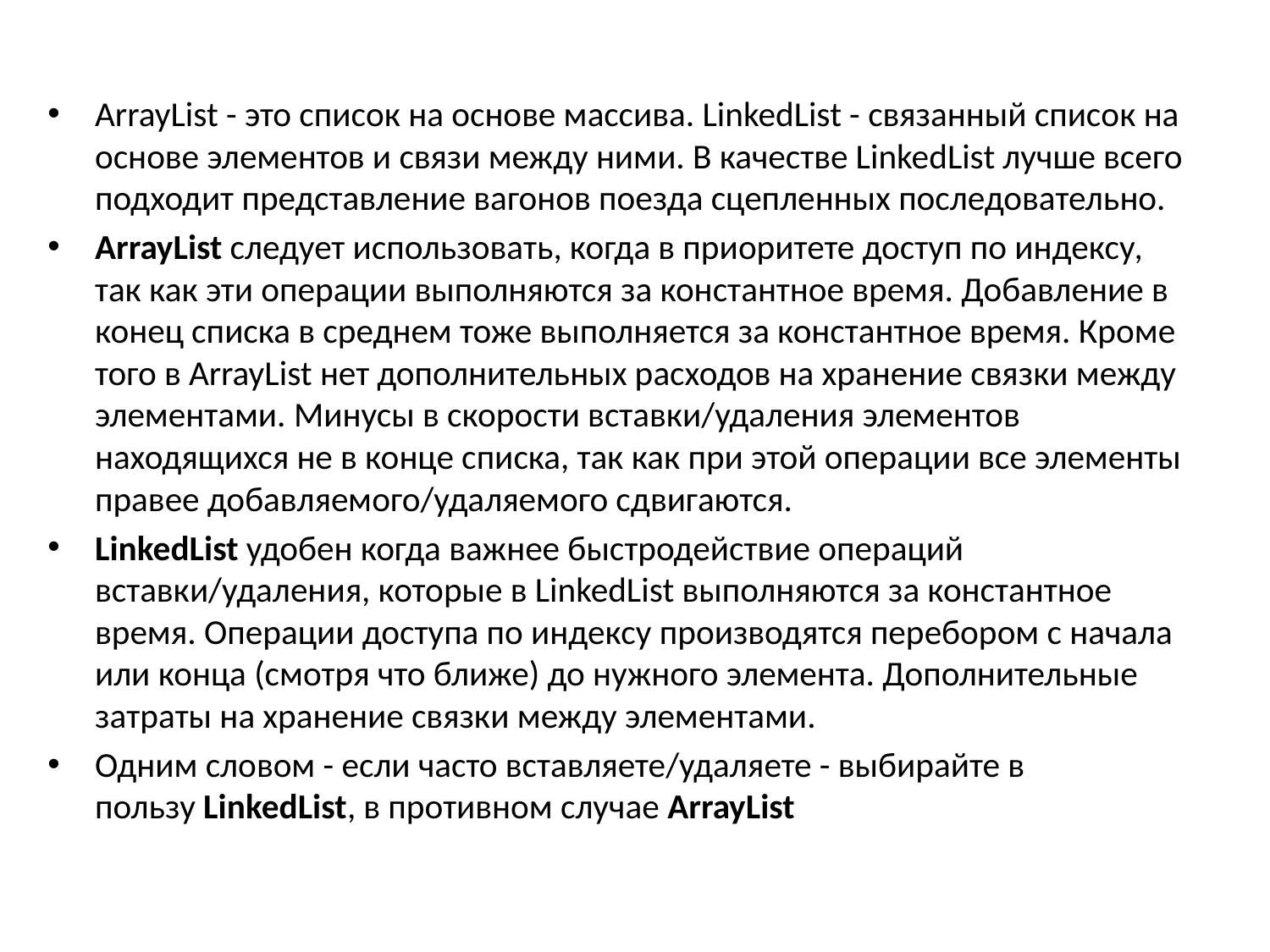

ArrayList - это список на основе массива. LinkedList - связанный список на основе элементов и связи между ними. В качестве LinkedList лучше всего подходит представление вагонов поезда сцепленных последовательно.
ArrayList следует использовать, когда в приоритете доступ по индексу, так как эти операции выполняются за константное время. Добавление в конец списка в среднем тоже выполняется за константное время. Кроме того в ArrayList нет дополнительных расходов на хранение связки между элементами. Минусы в скорости вставки/удаления элементов находящихся не в конце списка, так как при этой операции все элементы правее добавляемого/удаляемого сдвигаются.
LinkedList удобен когда важнее быстродействие операций вставки/удаления, которые в LinkedList выполняются за константное время. Операции доступа по индексу производятся перебором с начала или конца (смотря что ближе) до нужного элемента. Дополнительные затраты на хранение связки между элементами.
Одним словом - если часто вставляете/удаляете - выбирайте в пользу LinkedList, в противном случае ArrayList